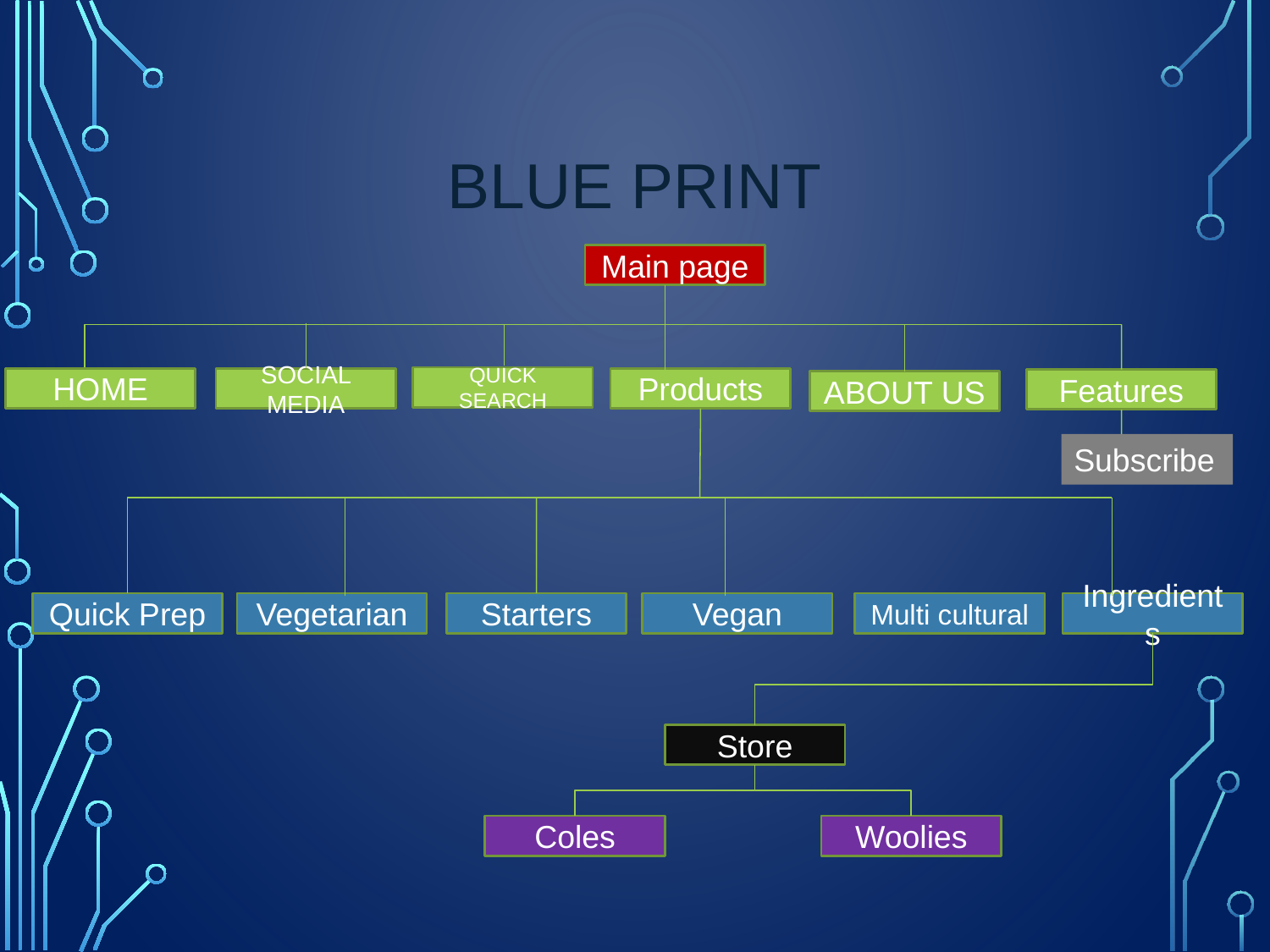

# Blue Print
Main page
QUICK SEARCH
HOME
SOCIAL MEDIA
Products
Features
ABOUT US
Subscribe
Quick Prep
Vegetarian
Starters
Vegan
Multi cultural
Ingredients
Store
Coles
Woolies